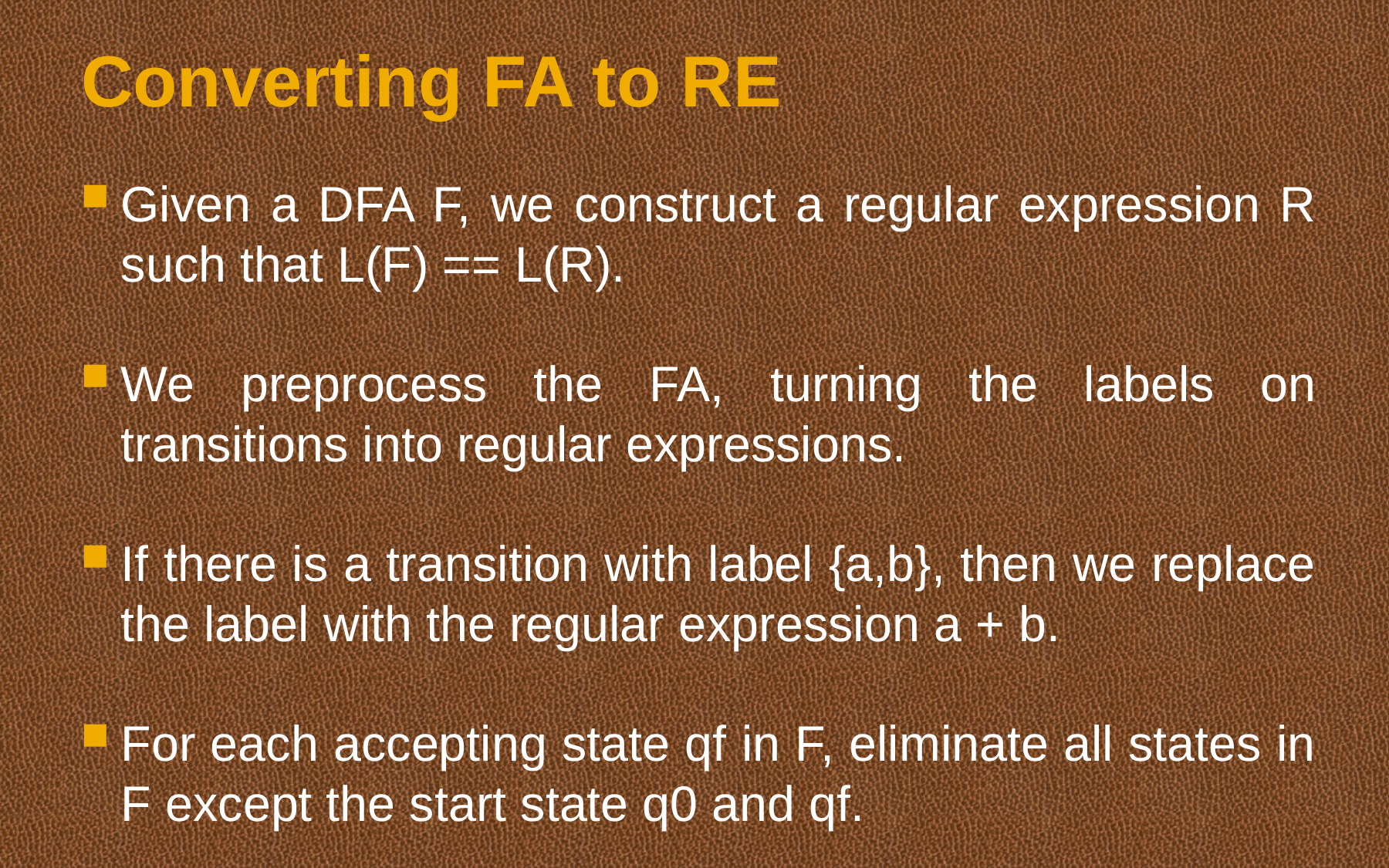

# Converting FA to RE
Given a DFA F, we construct a regular expression R such that L(F) == L(R).

We preprocess the FA, turning the labels on transitions into regular expressions.

If there is a transition with label {a,b}, then we replace the label with the regular expression a + b.

For each accepting state qf in F, eliminate all states in F except the start state q0 and qf.
26